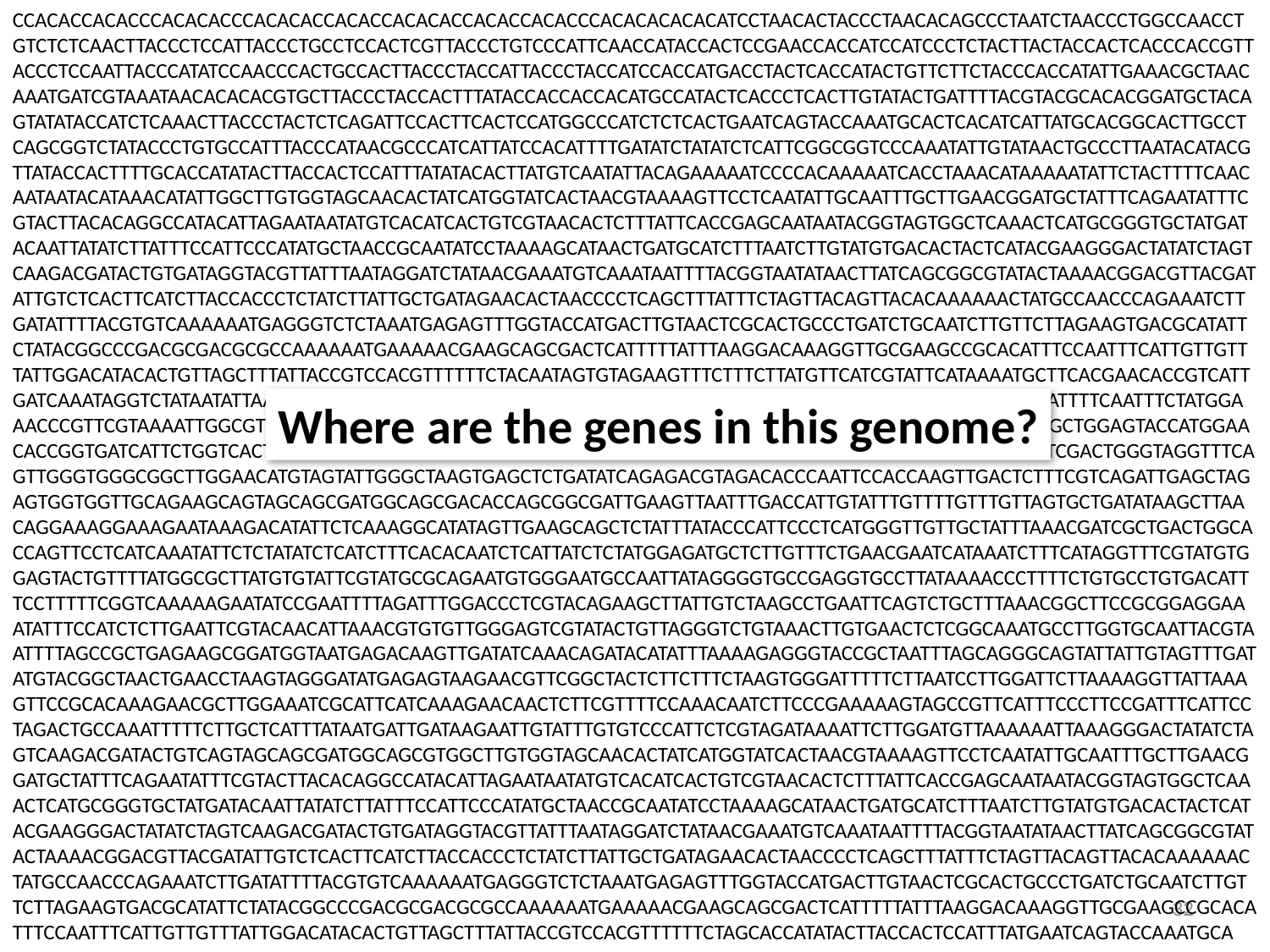

CCACACCACACCCACACACCCACACACCACACCACACACCACACCACACCCACACACACACATCCTAACACTACCCTAACACAGCCCTAATCTAACCCTGGCCAACCTGTCTCTCAACTTACCCTCCATTACCCTGCCTCCACTCGTTACCCTGTCCCATTCAACCATACCACTCCGAACCACCATCCATCCCTCTACTTACTACCACTCACCCACCGTTACCCTCCAATTACCCATATCCAACCCACTGCCACTTACCCTACCATTACCCTACCATCCACCATGACCTACTCACCATACTGTTCTTCTACCCACCATATTGAAACGCTAACAAATGATCGTAAATAACACACACGTGCTTACCCTACCACTTTATACCACCACCACATGCCATACTCACCCTCACTTGTATACTGATTTTACGTACGCACACGGATGCTACAGTATATACCATCTCAAACTTACCCTACTCTCAGATTCCACTTCACTCCATGGCCCATCTCTCACTGAATCAGTACCAAATGCACTCACATCATTATGCACGGCACTTGCCTCAGCGGTCTATACCCTGTGCCATTTACCCATAACGCCCATCATTATCCACATTTTGATATCTATATCTCATTCGGCGGTCCCAAATATTGTATAACTGCCCTTAATACATACGTTATACCACTTTTGCACCATATACTTACCACTCCATTTATATACACTTATGTCAATATTACAGAAAAATCCCCACAAAAATCACCTAAACATAAAAATATTCTACTTTTCAACAATAATACATAAACATATTGGCTTGTGGTAGCAACACTATCATGGTATCACTAACGTAAAAGTTCCTCAATATTGCAATTTGCTTGAACGGATGCTATTTCAGAATATTTCGTACTTACACAGGCCATACATTAGAATAATATGTCACATCACTGTCGTAACACTCTTTATTCACCGAGCAATAATACGGTAGTGGCTCAAACTCATGCGGGTGCTATGATACAATTATATCTTATTTCCATTCCCATATGCTAACCGCAATATCCTAAAAGCATAACTGATGCATCTTTAATCTTGTATGTGACACTACTCATACGAAGGGACTATATCTAGTCAAGACGATACTGTGATAGGTACGTTATTTAATAGGATCTATAACGAAATGTCAAATAATTTTACGGTAATATAACTTATCAGCGGCGTATACTAAAACGGACGTTACGATATTGTCTCACTTCATCTTACCACCCTCTATCTTATTGCTGATAGAACACTAACCCCTCAGCTTTATTTCTAGTTACAGTTACACAAAAAACTATGCCAACCCAGAAATCTTGATATTTTACGTGTCAAAAAATGAGGGTCTCTAAATGAGAGTTTGGTACCATGACTTGTAACTCGCACTGCCCTGATCTGCAATCTTGTTCTTAGAAGTGACGCATATTCTATACGGCCCGACGCGACGCGCCAAAAAATGAAAAACGAAGCAGCGACTCATTTTTATTTAAGGACAAAGGTTGCGAAGCCGCACATTTCCAATTTCATTGTTGTTTATTGGACATACACTGTTAGCTTTATTACCGTCCACGTTTTTTCTACAATAGTGTAGAAGTTTCTTTCTTATGTTCATCGTATTCATAAAATGCTTCACGAACACCGTCATTGATCAAATAGGTCTATAATATTAATATACATTTATATAATCTACGGTATTTATATCATCAAAAAAAAGTAGTTTTTTTATTTTATTTTGTTCGTTAATTTTCAATTTCTATGGAAACCCGTTCGTAAAATTGGCGTTTGTCTCTAGTTTGCGATAGTGTAGATACCGTCCTTGGATAGAGCACTGGAGATGGCTGGCTTTAATCTGCTGGAGTACCATGGAACACCGGTGATCATTCTGGTCACTTGGTCTGGAGCAATACCGGTCAACATGGTGGTGAAGTCACCGTAGTTGAAAACGGCTTCAGCAACTTCGACTGGGTAGGTTTCAGTTGGGTGGGCGGCTTGGAACATGTAGTATTGGGCTAAGTGAGCTCTGATATCAGAGACGTAGACACCCAATTCCACCAAGTTGACTCTTTCGTCAGATTGAGCTAGAGTGGTGGTTGCAGAAGCAGTAGCAGCGATGGCAGCGACACCAGCGGCGATTGAAGTTAATTTGACCATTGTATTTGTTTTGTTTGTTAGTGCTGATATAAGCTTAACAGGAAAGGAAAGAATAAAGACATATTCTCAAAGGCATATAGTTGAAGCAGCTCTATTTATACCCATTCCCTCATGGGTTGTTGCTATTTAAACGATCGCTGACTGGCACCAGTTCCTCATCAAATATTCTCTATATCTCATCTTTCACACAATCTCATTATCTCTATGGAGATGCTCTTGTTTCTGAACGAATCATAAATCTTTCATAGGTTTCGTATGTGGAGTACTGTTTTATGGCGCTTATGTGTATTCGTATGCGCAGAATGTGGGAATGCCAATTATAGGGGTGCCGAGGTGCCTTATAAAACCCTTTTCTGTGCCTGTGACATTTCCTTTTTCGGTCAAAAAGAATATCCGAATTTTAGATTTGGACCCTCGTACAGAAGCTTATTGTCTAAGCCTGAATTCAGTCTGCTTTAAACGGCTTCCGCGGAGGAAATATTTCCATCTCTTGAATTCGTACAACATTAAACGTGTGTTGGGAGTCGTATACTGTTAGGGTCTGTAAACTTGTGAACTCTCGGCAAATGCCTTGGTGCAATTACGTAATTTTAGCCGCTGAGAAGCGGATGGTAATGAGACAAGTTGATATCAAACAGATACATATTTAAAAGAGGGTACCGCTAATTTAGCAGGGCAGTATTATTGTAGTTTGATATGTACGGCTAACTGAACCTAAGTAGGGATATGAGAGTAAGAACGTTCGGCTACTCTTCTTTCTAAGTGGGATTTTTCTTAATCCTTGGATTCTTAAAAGGTTATTAAAGTTCCGCACAAAGAACGCTTGGAAATCGCATTCATCAAAGAACAACTCTTCGTTTTCCAAACAATCTTCCCGAAAAAGTAGCCGTTCATTTCCCTTCCGATTTCATTCCTAGACTGCCAAATTTTTCTTGCTCATTTATAATGATTGATAAGAATTGTATTTGTGTCCCATTCTCGTAGATAAAATTCTTGGATGTTAAAAAATTAAAGGGACTATATCTAGTCAAGACGATACTGTCAGTAGCAGCGATGGCAGCGTGGCTTGTGGTAGCAACACTATCATGGTATCACTAACGTAAAAGTTCCTCAATATTGCAATTTGCTTGAACGGATGCTATTTCAGAATATTTCGTACTTACACAGGCCATACATTAGAATAATATGTCACATCACTGTCGTAACACTCTTTATTCACCGAGCAATAATACGGTAGTGGCTCAAACTCATGCGGGTGCTATGATACAATTATATCTTATTTCCATTCCCATATGCTAACCGCAATATCCTAAAAGCATAACTGATGCATCTTTAATCTTGTATGTGACACTACTCATACGAAGGGACTATATCTAGTCAAGACGATACTGTGATAGGTACGTTATTTAATAGGATCTATAACGAAATGTCAAATAATTTTACGGTAATATAACTTATCAGCGGCGTATACTAAAACGGACGTTACGATATTGTCTCACTTCATCTTACCACCCTCTATCTTATTGCTGATAGAACACTAACCCCTCAGCTTTATTTCTAGTTACAGTTACACAAAAAACTATGCCAACCCAGAAATCTTGATATTTTACGTGTCAAAAAATGAGGGTCTCTAAATGAGAGTTTGGTACCATGACTTGTAACTCGCACTGCCCTGATCTGCAATCTTGTTCTTAGAAGTGACGCATATTCTATACGGCCCGACGCGACGCGCCAAAAAATGAAAAACGAAGCAGCGACTCATTTTTATTTAAGGACAAAGGTTGCGAAGCCGCACATTTCCAATTTCATTGTTGTTTATTGGACATACACTGTTAGCTTTATTACCGTCCACGTTTTTTCTAGCACCATATACTTACCACTCCATTTATGAATCAGTACCAAATGCA
Where are the genes in this genome?
32